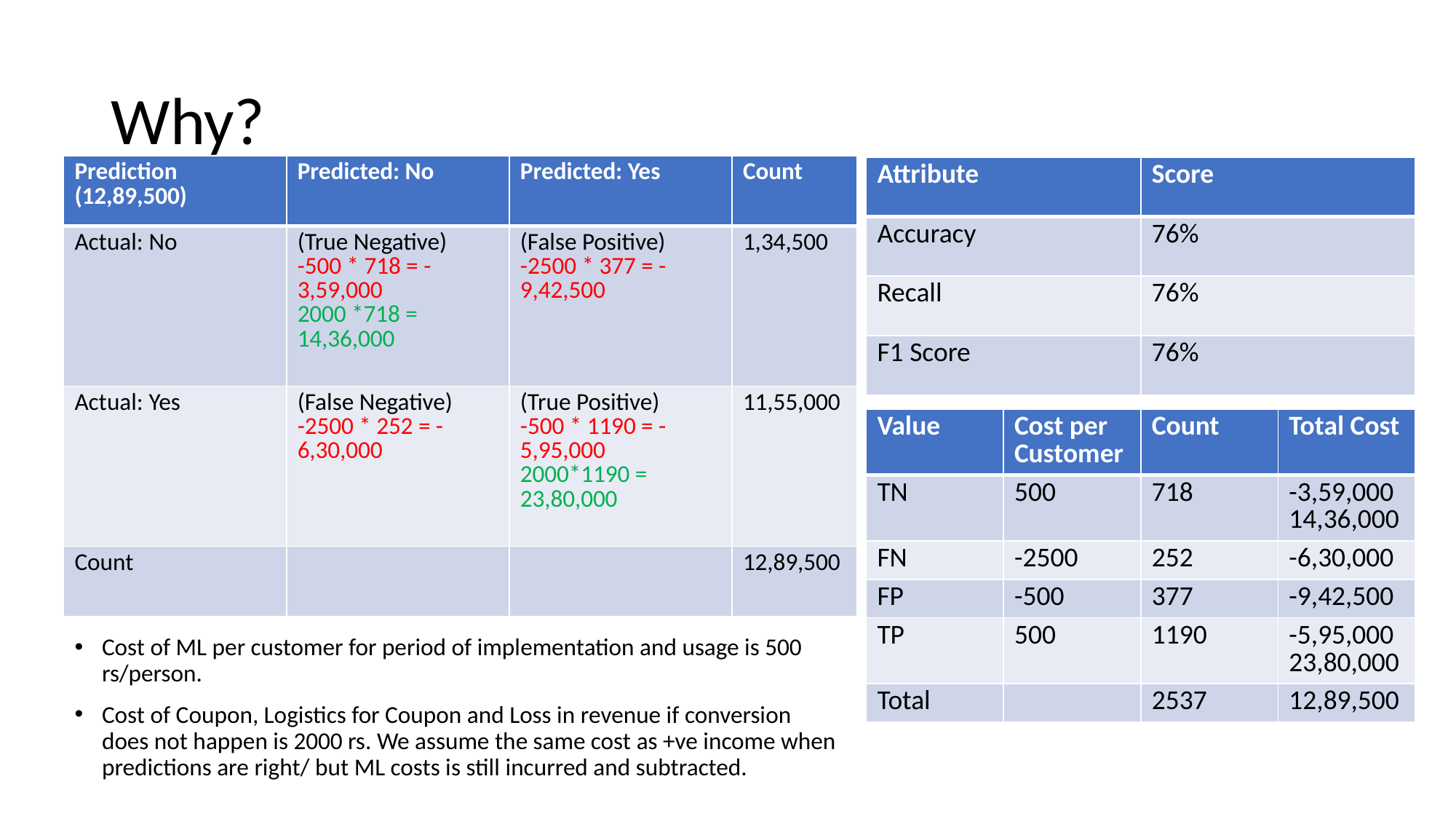

# Why?
| Prediction (12,89,500) | Predicted: No | Predicted: Yes | Count |
| --- | --- | --- | --- |
| Actual: No | (True Negative) -500 \* 718 = -3,59,000 2000 \*718 = 14,36,000 | (False Positive) -2500 \* 377 = -9,42,500 | 1,34,500 |
| Actual: Yes | (False Negative) -2500 \* 252 = -6,30,000 | (True Positive) -500 \* 1190 = -5,95,000 2000\*1190 = 23,80,000 | 11,55,000 |
| Count |  |  | 12,89,500 |
| Attribute | Score |
| --- | --- |
| Accuracy | 76% |
| Recall | 76% |
| F1 Score | 76% |
| Value | Cost per Customer | Count | Total Cost |
| --- | --- | --- | --- |
| TN | 500 | 718 | -3,59,000 14,36,000 |
| FN | -2500 | 252 | -6,30,000 |
| FP | -500 | 377 | -9,42,500 |
| TP | 500 | 1190 | -5,95,000 23,80,000 |
| Total |  | 2537 | 12,89,500 |
Cost of ML per customer for period of implementation and usage is 500 rs/person.
Cost of Coupon, Logistics for Coupon and Loss in revenue if conversion does not happen is 2000 rs. We assume the same cost as +ve income when predictions are right/ but ML costs is still incurred and subtracted.